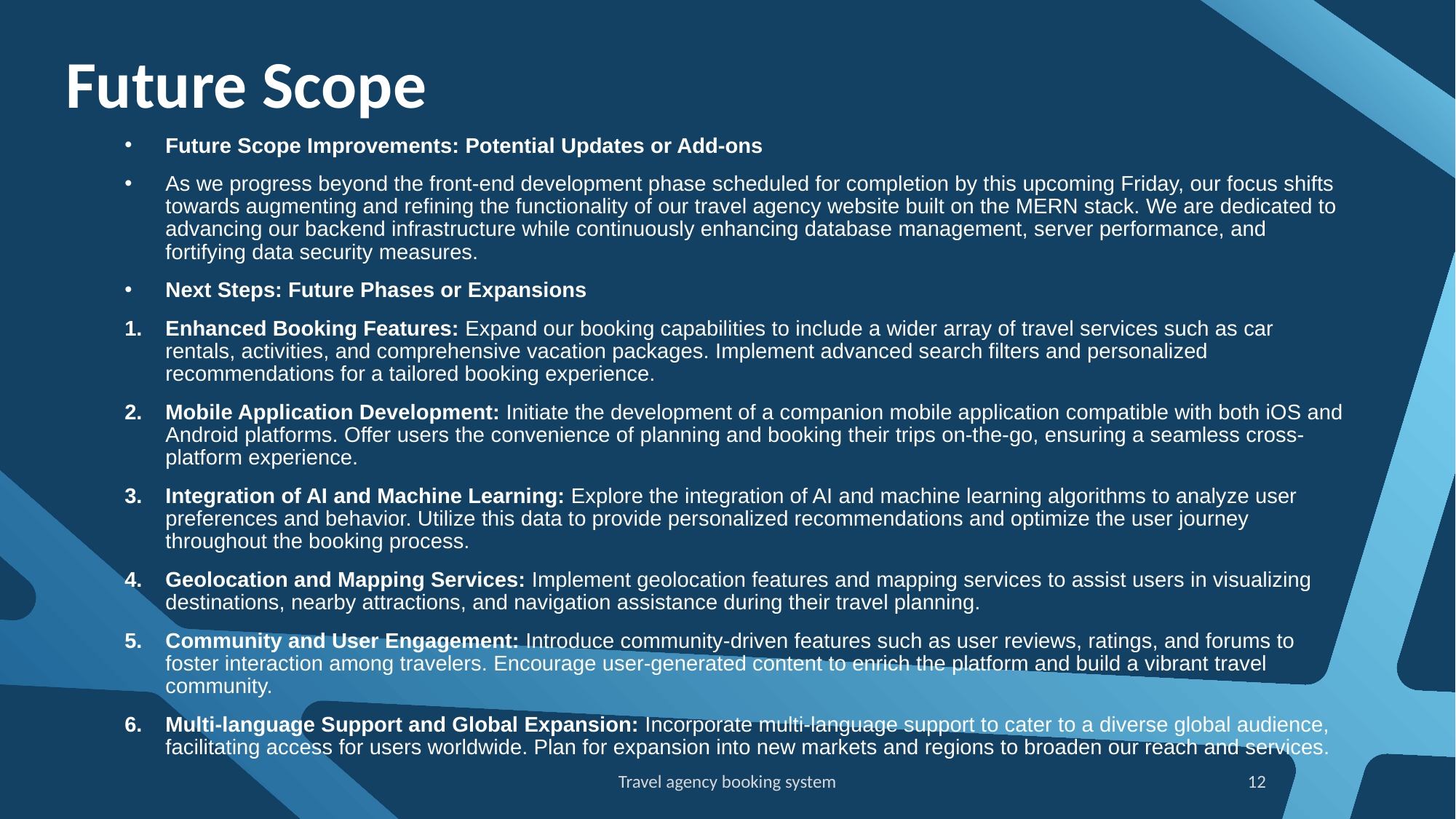

# Future Scope
Future Scope Improvements: Potential Updates or Add-ons
As we progress beyond the front-end development phase scheduled for completion by this upcoming Friday, our focus shifts towards augmenting and refining the functionality of our travel agency website built on the MERN stack. We are dedicated to advancing our backend infrastructure while continuously enhancing database management, server performance, and fortifying data security measures.
Next Steps: Future Phases or Expansions
Enhanced Booking Features: Expand our booking capabilities to include a wider array of travel services such as car rentals, activities, and comprehensive vacation packages. Implement advanced search filters and personalized recommendations for a tailored booking experience.
Mobile Application Development: Initiate the development of a companion mobile application compatible with both iOS and Android platforms. Offer users the convenience of planning and booking their trips on-the-go, ensuring a seamless cross-platform experience.
Integration of AI and Machine Learning: Explore the integration of AI and machine learning algorithms to analyze user preferences and behavior. Utilize this data to provide personalized recommendations and optimize the user journey throughout the booking process.
Geolocation and Mapping Services: Implement geolocation features and mapping services to assist users in visualizing destinations, nearby attractions, and navigation assistance during their travel planning.
Community and User Engagement: Introduce community-driven features such as user reviews, ratings, and forums to foster interaction among travelers. Encourage user-generated content to enrich the platform and build a vibrant travel community.
Multi-language Support and Global Expansion: Incorporate multi-language support to cater to a diverse global audience, facilitating access for users worldwide. Plan for expansion into new markets and regions to broaden our reach and services.

Travel agency booking system
12